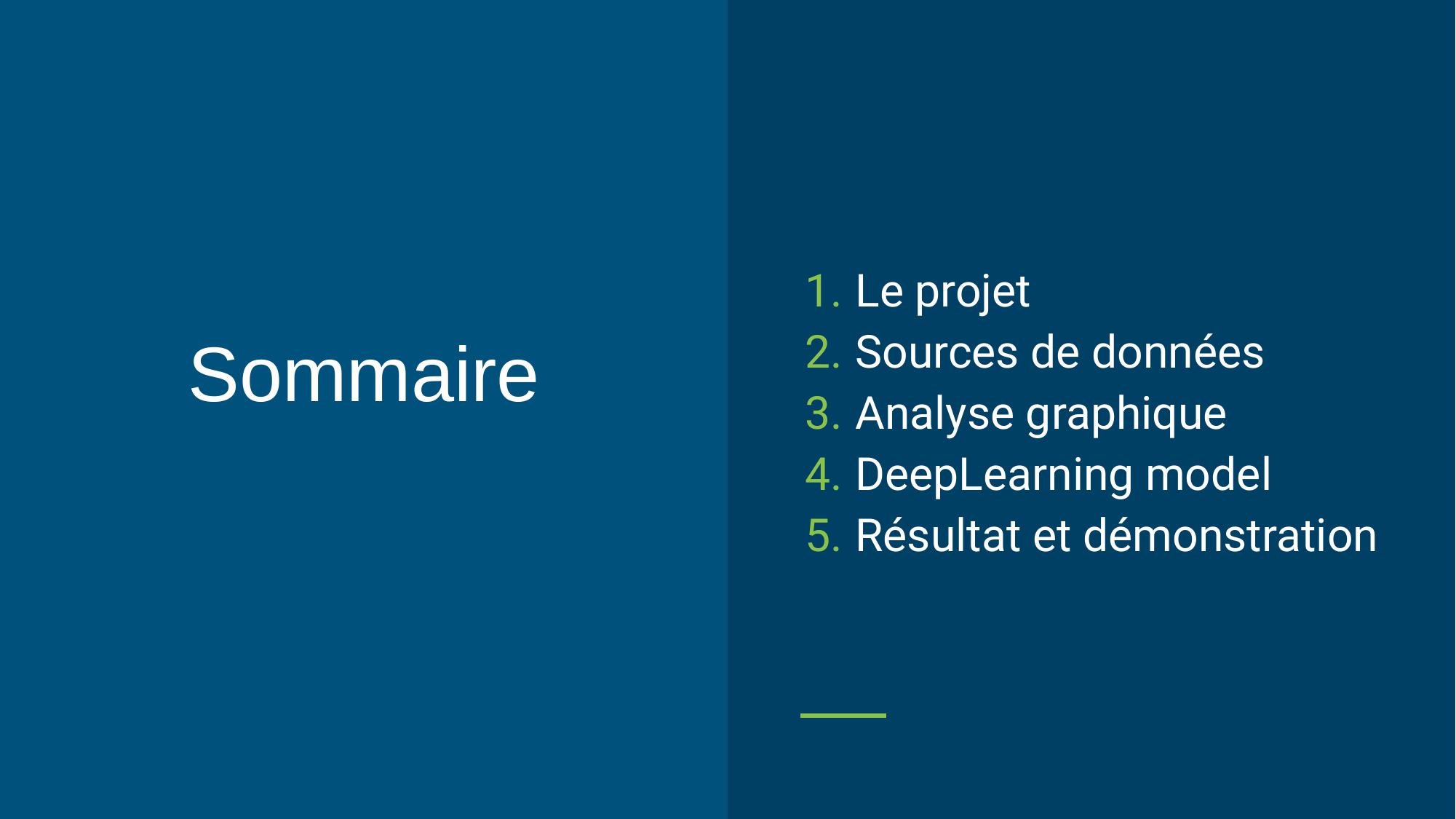

Le projet
Sources de données
Analyse graphique
DeepLearning model
Résultat et démonstration
# Sommaire